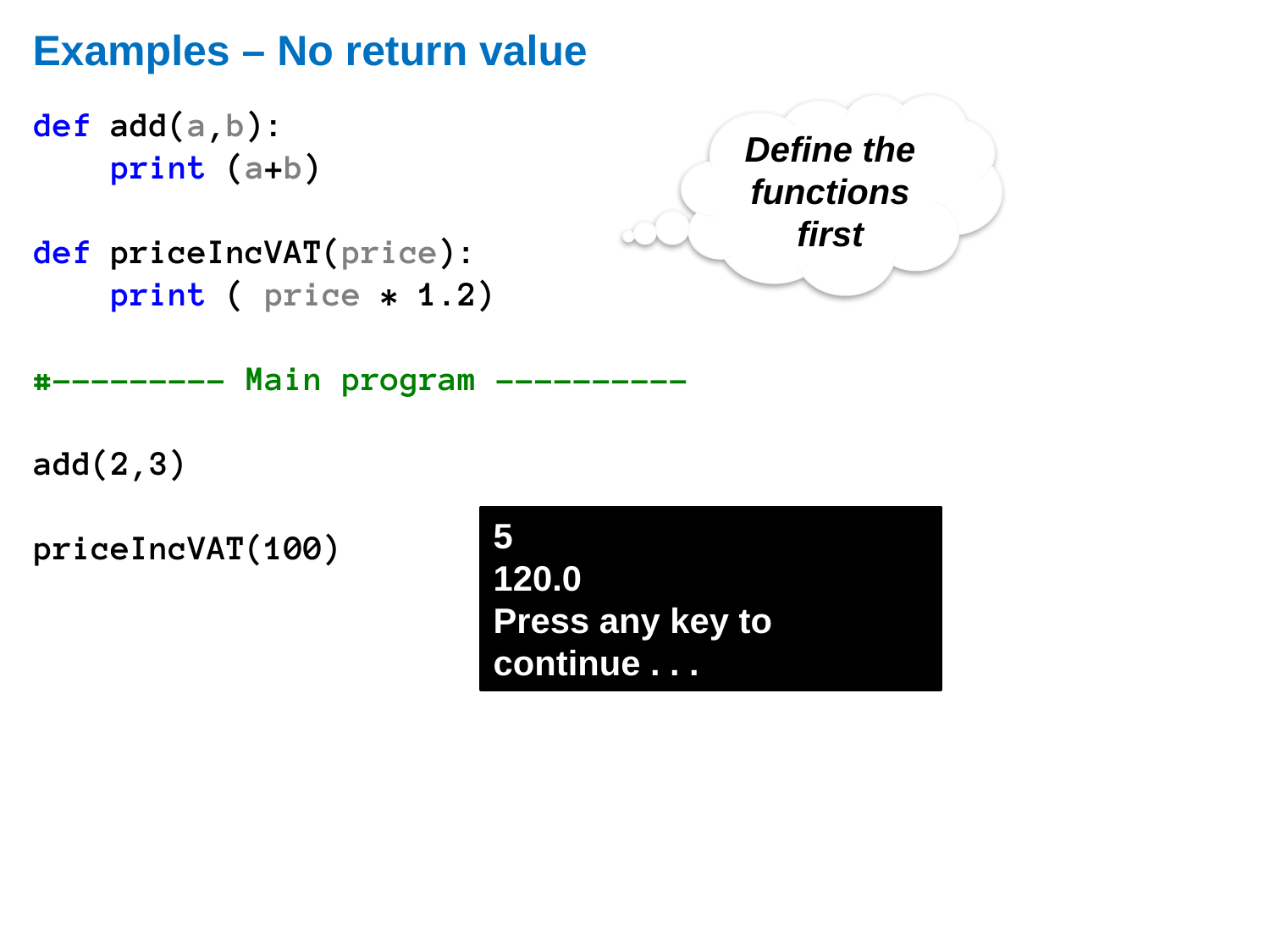

# Examples – No return value

def add(a,b):
    print (a+b)

def priceIncVAT(price):
    print ( price * 1.2)

#--------- Main program ----------

add(2,3)

priceIncVAT(100)

Define the functions first
5
120.0
Press any key to continue . . .